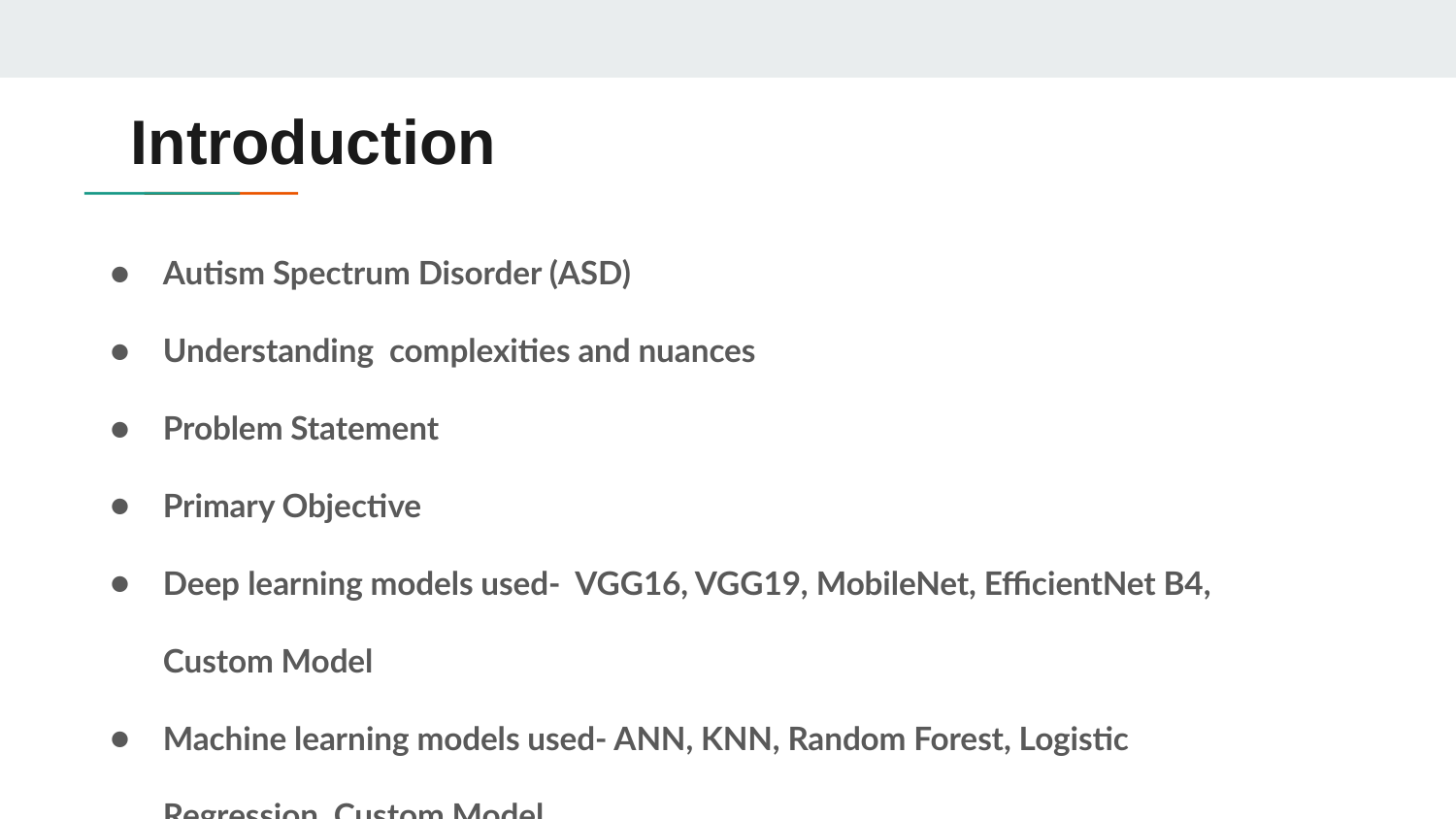

# Introduction
Autism Spectrum Disorder (ASD)
Understanding  complexities and nuances
Problem Statement
Primary Objective
Deep learning models used-  VGG16, VGG19, MobileNet, EfficientNet B4, Custom Model
Machine learning models used- ANN, KNN, Random Forest, Logistic Regression, Custom Model